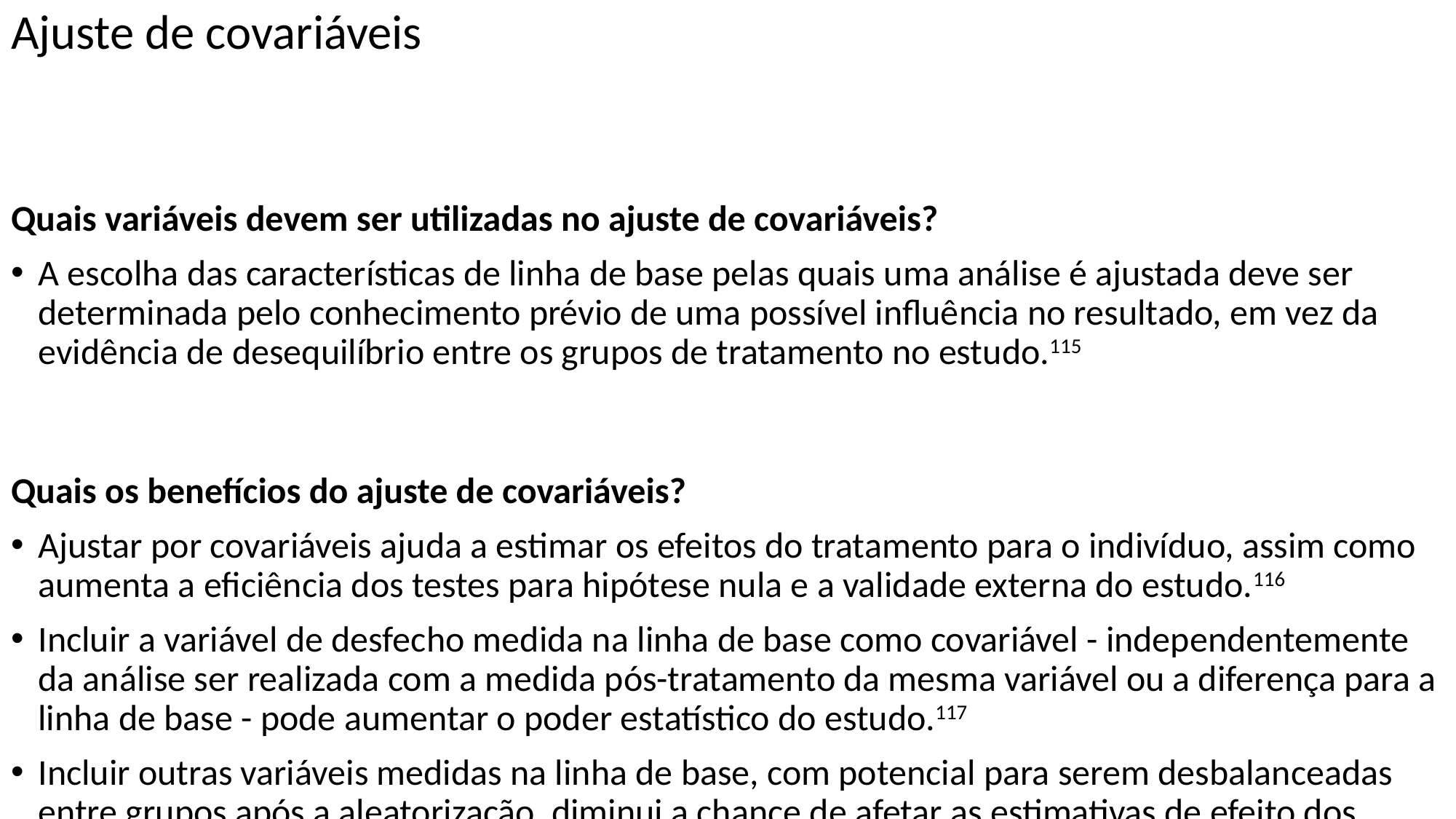

# Ajuste de covariáveis

Quais variáveis devem ser utilizadas no ajuste de covariáveis?
A escolha das características de linha de base pelas quais uma análise é ajustada deve ser determinada pelo conhecimento prévio de uma possível influência no resultado, em vez da evidência de desequilíbrio entre os grupos de tratamento no estudo.115

Quais os benefícios do ajuste de covariáveis?
Ajustar por covariáveis ajuda a estimar os efeitos do tratamento para o indivíduo, assim como aumenta a eficiência dos testes para hipótese nula e a validade externa do estudo.116
Incluir a variável de desfecho medida na linha de base como covariável - independentemente da análise ser realizada com a medida pós-tratamento da mesma variável ou a diferença para a linha de base - pode aumentar o poder estatístico do estudo.117
Incluir outras variáveis medidas na linha de base, com potencial para serem desbalanceadas entre grupos após a aleatorização, diminui a chance de afetar as estimativas de efeito dos tratamentos.117

Quais os riscos do ajuste de covariáveis?
Incluir covariáveis que não são prognósticas do desfecho pode reduzir o poder estatístico do estudo.117
Incluir covariáveis com dados perdidos pode reduzir o tamanho amostral e consequentemente o poder estatístico do estudo (análise de casos completos) ou levar a desvios do plano de análise por exclusão de covariáveis prognósticas.117

Como lidar com os dados perdidos em covariáveis?
Imputação de dados perdidos de uma variável pela média dos dados observada permite estimativas não enviesadas dos efeitos do tratamento, preserva o erro tipo I e aumenta o poder estatístico comparado à análise de dados completos.117